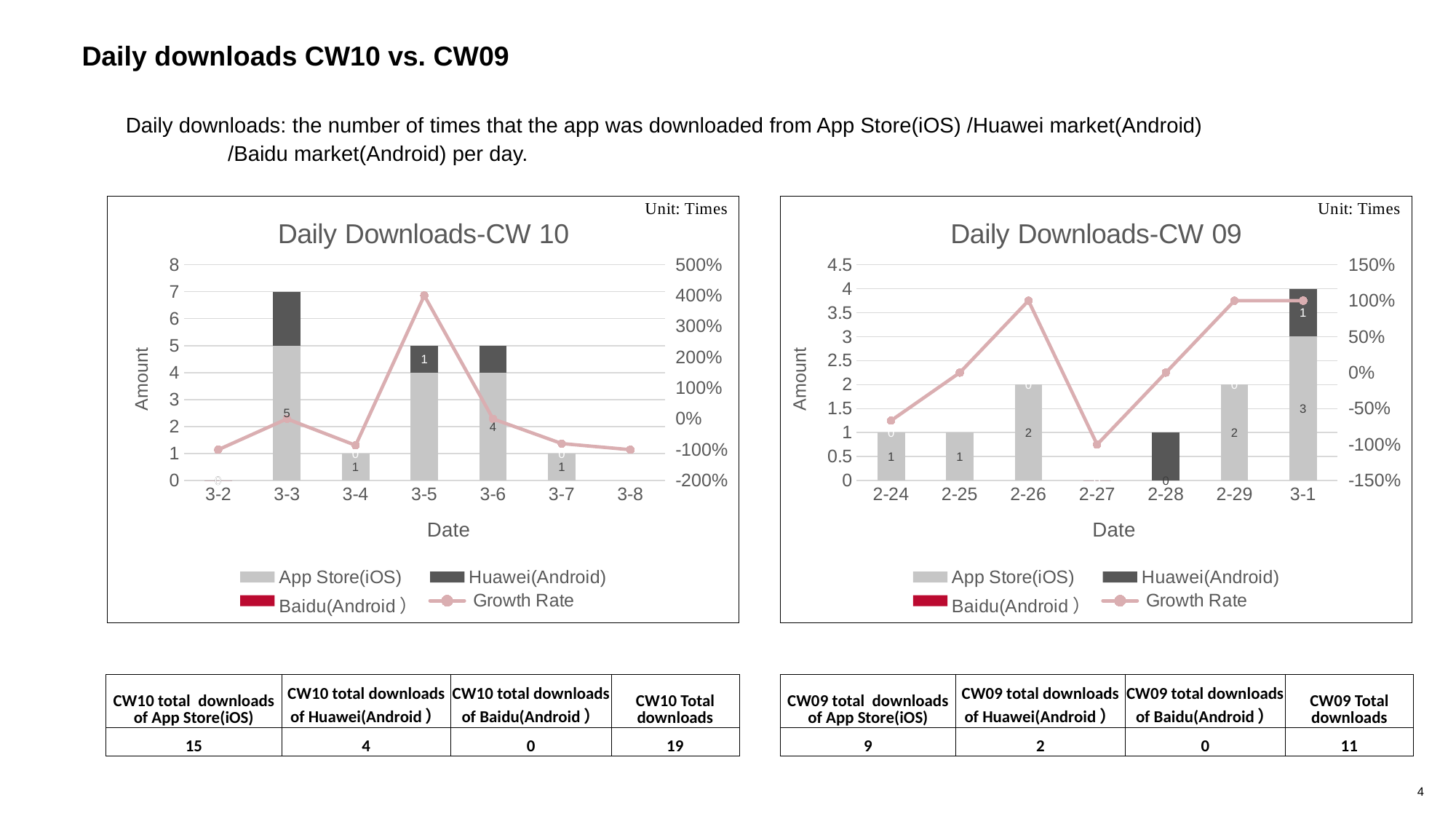

# Daily downloads CW10 vs. CW09
Daily downloads: the number of times that the app was downloaded from App Store(iOS) /Huawei market(Android)
                 /Baidu market(Android) per day.

### Chart: Daily Downloads-CW 10

| Category | App Store(iOS) | Huawei(Android) | Baidu(Android） |  Growth Rate |
|---|---|---|---|---|
| 43892 | 0.0 | 0.0 | 0.0 | -1.0 |
| 43893 | 5.0 | 2.0 | 0.0 | 0.0 |
| 43894 | 1.0 | 0.0 | 0.0 | -0.857142857142857 |
| 43895 | 4.0 | 1.0 | 0.0 | 4.0 |
| 43896 | 4.0 | 1.0 | 0.0 | 0.0 |
| 43897 | 1.0 | 0.0 | 0.0 | -0.8 |
| 43898 | None | None | None | -1.0 |

### Chart: Daily Downloads-CW 09

| Category | App Store(iOS) | Huawei(Android) | Baidu(Android） |  Growth Rate |
|---|---|---|---|---|
| 43885 | 1.0 | 0.0 | 0.0 | -0.666666666666667 |
| 43886 | 1.0 | 0.0 | 0.0 | 0.0 |
| 43887 | 2.0 | 0.0 | 0.0 | 1.0 |
| 43888 | 0.0 | 0.0 | 0.0 | -1.0 |
| 43889 | 0.0 | 1.0 | 0.0 | 0.0 |
| 43890 | 2.0 | 0.0 | 0.0 | 1.0 |
| 43891 | 3.0 | 1.0 | 0.0 | 1.0 |
| CW10 total downloads of App Store(iOS) | CW10 total downloads of Huawei(Android） | CW10 total downloads of Baidu(Android） | CW10 Total downloads |
| --- | --- | --- | --- |
| 15 | 4 | 0 | 19 |
| CW09 total downloads of App Store(iOS) | CW09 total downloads of Huawei(Android） | CW09 total downloads of Baidu(Android） | CW09 Total downloads |
| --- | --- | --- | --- |
| 9 | 2 | 0 | 11 |